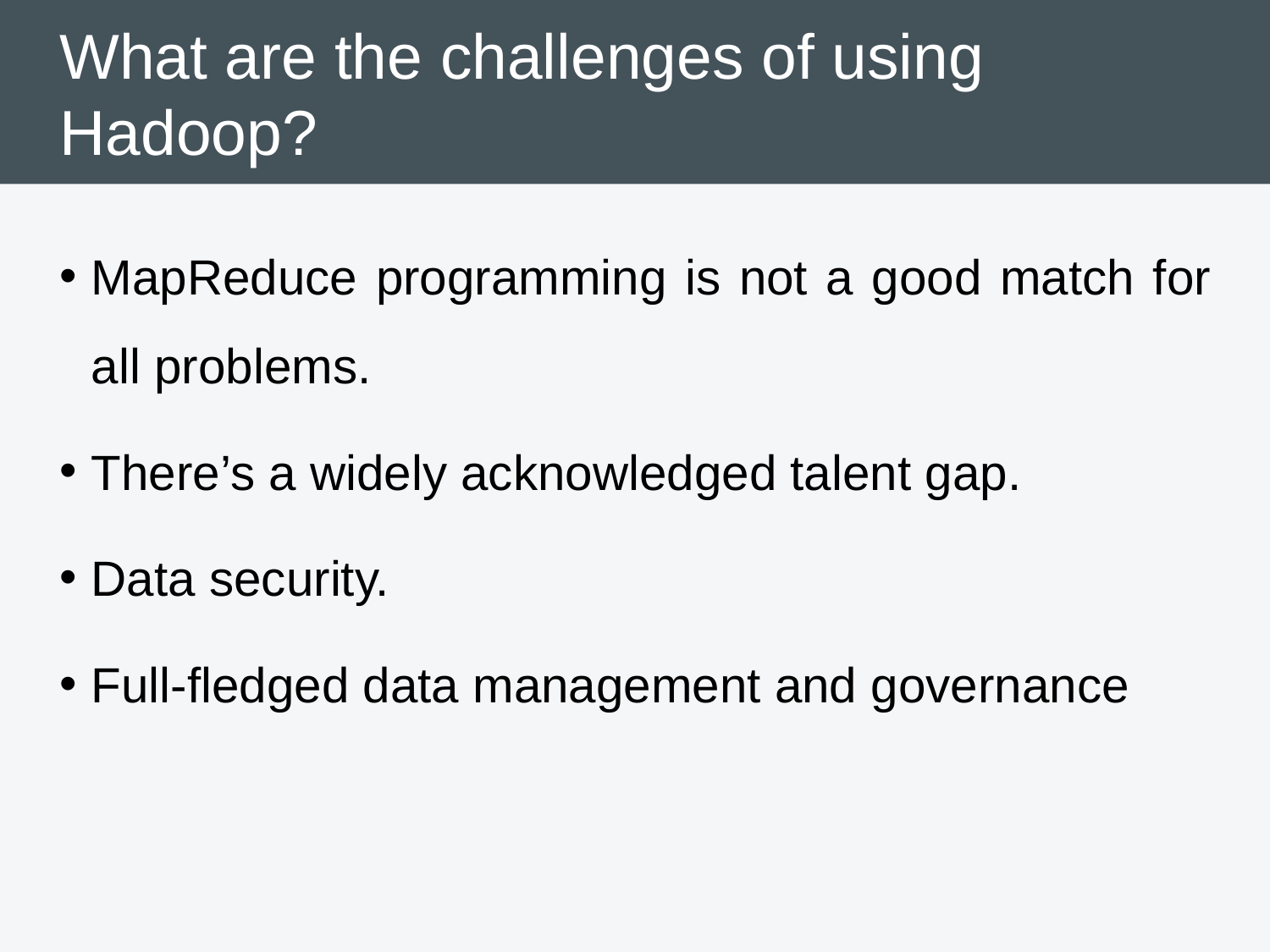

# What are the challenges of using Hadoop?
MapReduce programming is not a good match for all problems.
There’s a widely acknowledged talent gap.
Data security.
Full-fledged data management and governance